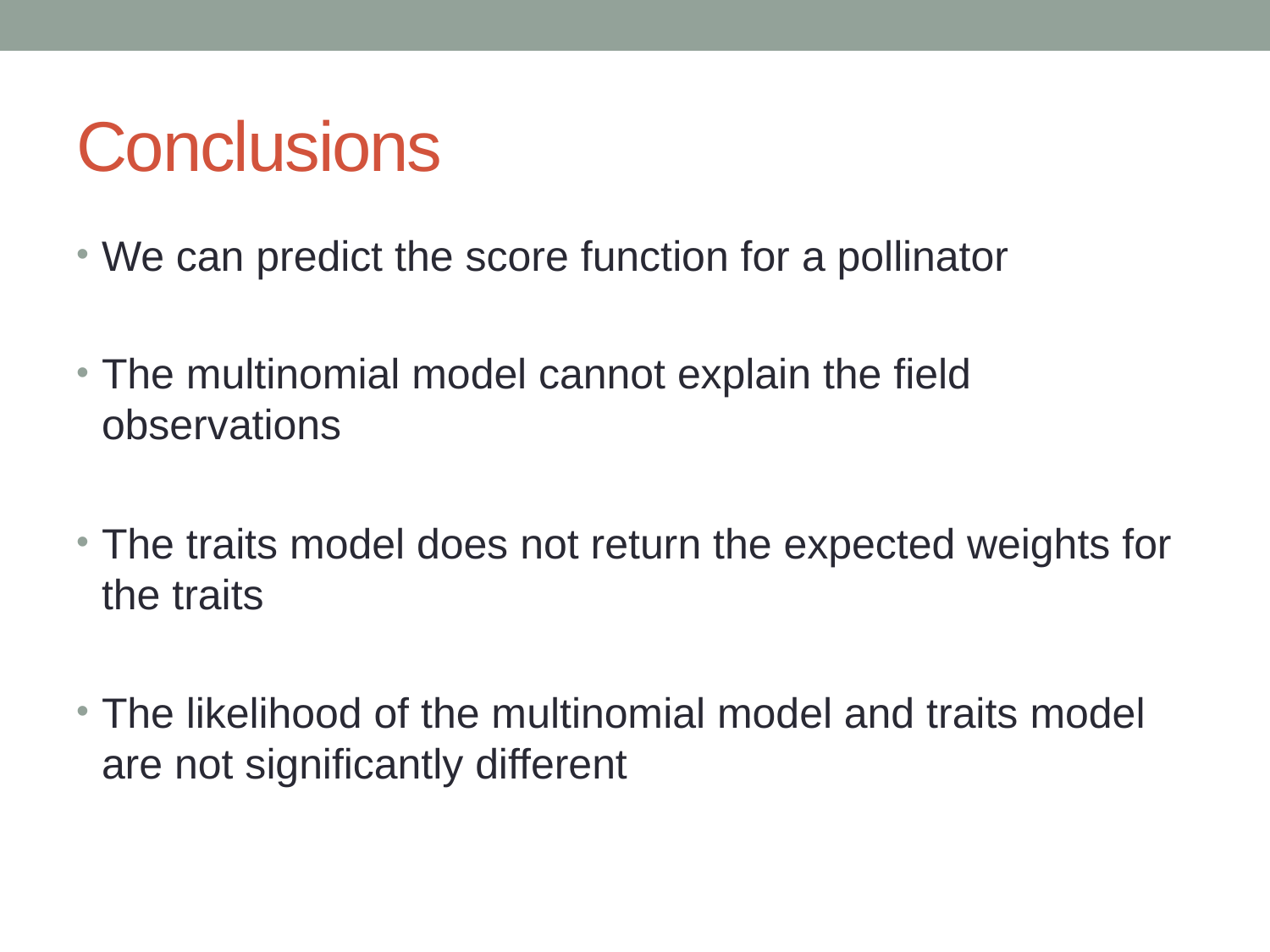

# Conclusions
We can predict the score function for a pollinator

The multinomial model cannot explain the field observations

The traits model does not return the expected weights for the traits

The likelihood of the multinomial model and traits model are not significantly different